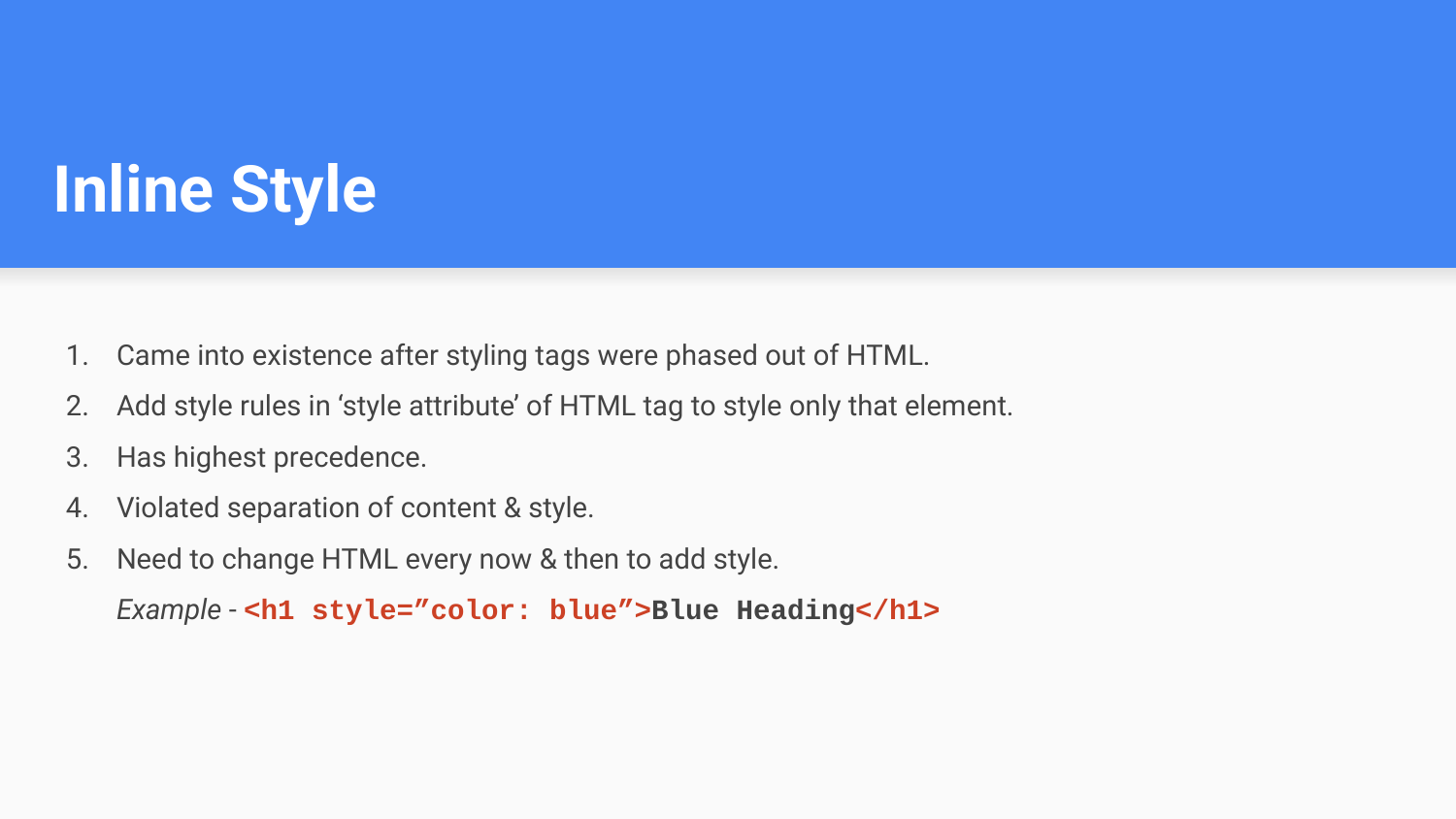

# Inline Style
Came into existence after styling tags were phased out of HTML.
Add style rules in ‘style attribute’ of HTML tag to style only that element.
Has highest precedence.
Violated separation of content & style.
Need to change HTML every now & then to add style.
Example - <h1 style=”color: blue”>Blue Heading</h1>